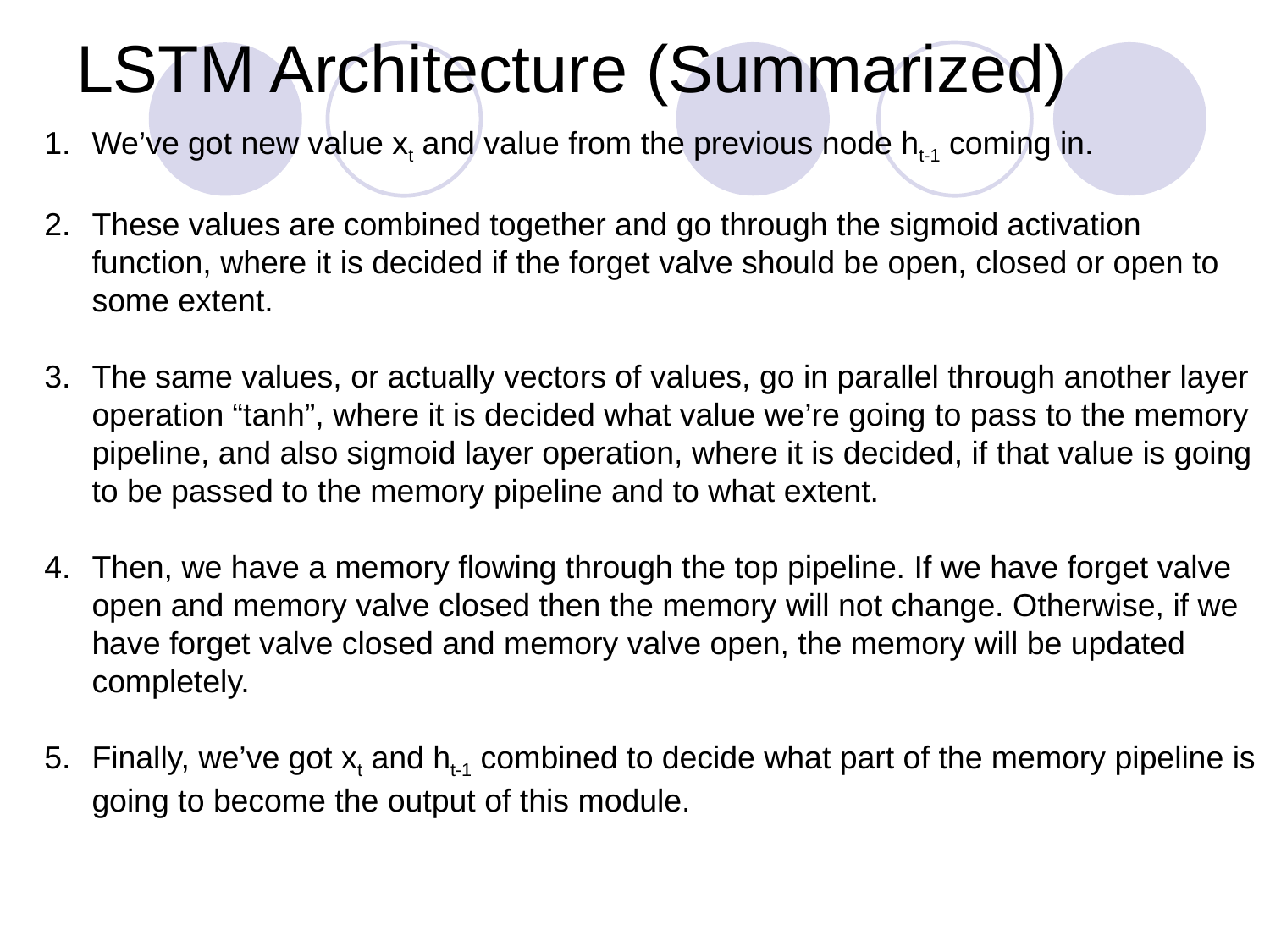

# LSTM Architecture (Summarized)
We’ve got new value xt and value from the previous node ht-1 coming in.
These values are combined together and go through the sigmoid activation function, where it is decided if the forget valve should be open, closed or open to some extent.
The same values, or actually vectors of values, go in parallel through another layer operation “tanh”, where it is decided what value we’re going to pass to the memory pipeline, and also sigmoid layer operation, where it is decided, if that value is going to be passed to the memory pipeline and to what extent.
Then, we have a memory flowing through the top pipeline. If we have forget valve open and memory valve closed then the memory will not change. Otherwise, if we have forget valve closed and memory valve open, the memory will be updated completely.
Finally, we’ve got xt and ht-1 combined to decide what part of the memory pipeline is going to become the output of this module.